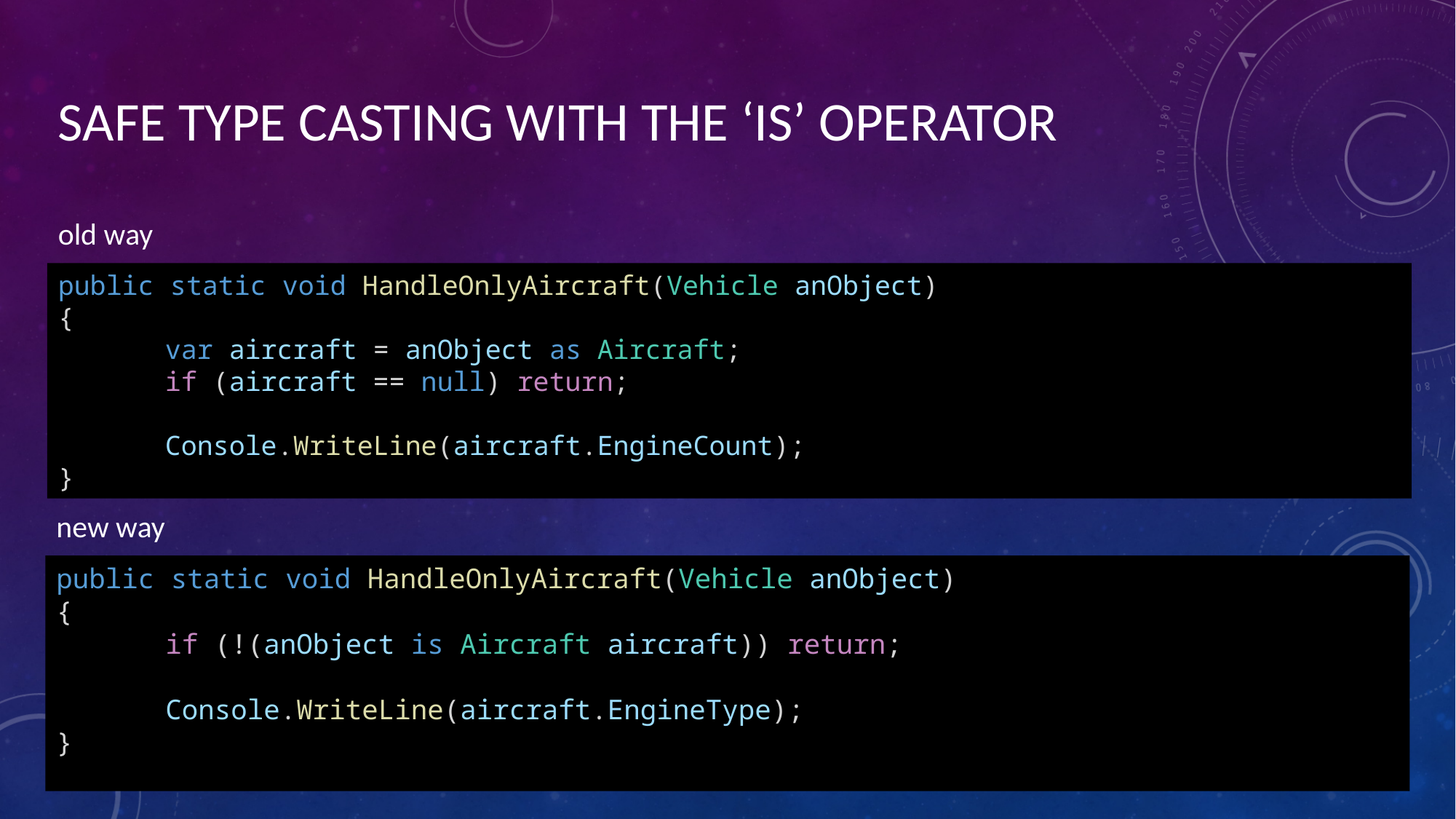

# Safe type casting with the ‘is’ operator
old way
public static void HandleOnlyAircraft(Vehicle anObject)
{
	var aircraft = anObject as Aircraft;
	if (aircraft == null) return;
	Console.WriteLine(aircraft.EngineCount);
}

new way
public static void HandleOnlyAircraft(Vehicle anObject)
{
	if (!(anObject is Aircraft aircraft)) return;
	Console.WriteLine(aircraft.EngineType);
}